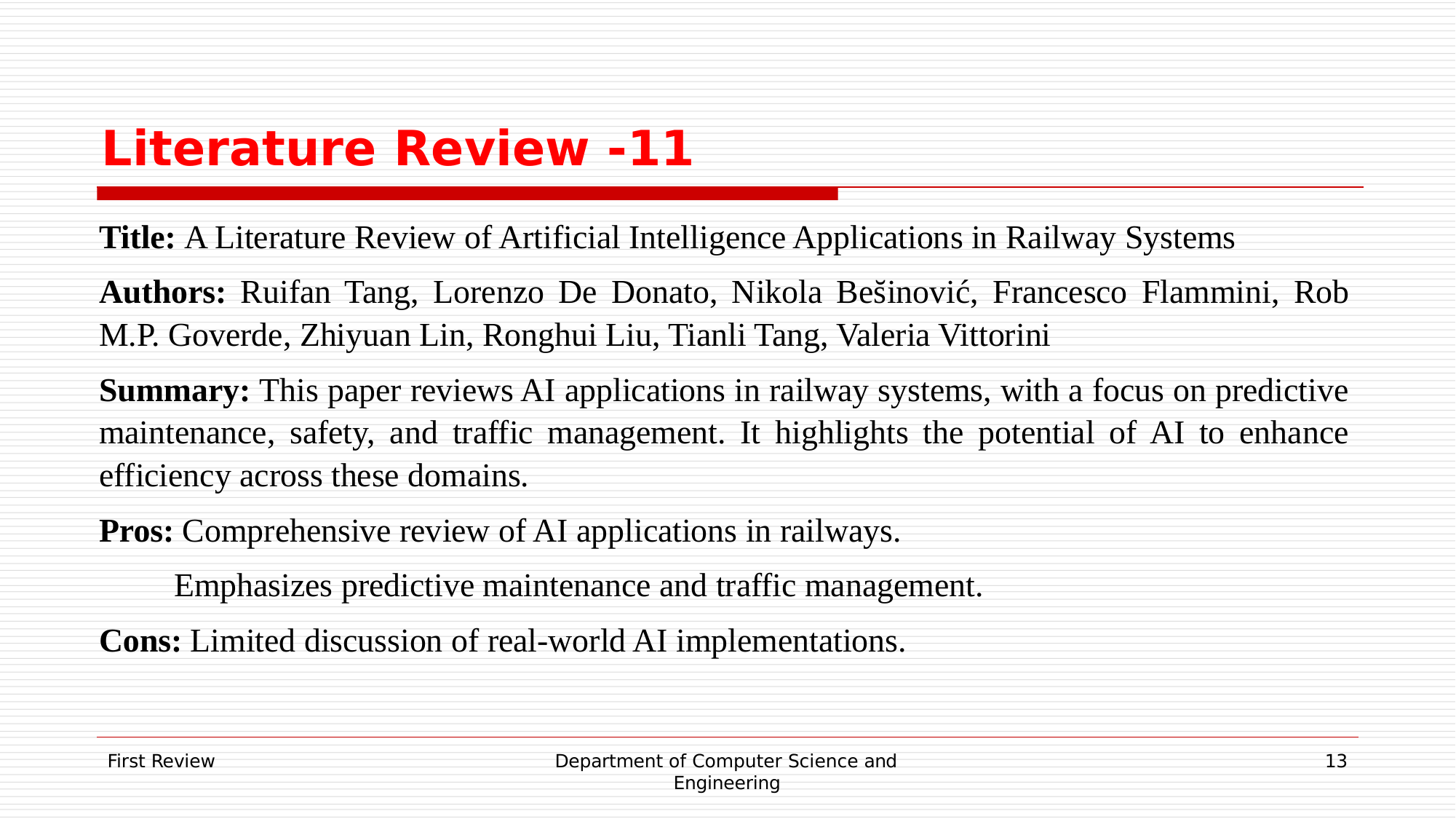

# Literature Review -11
Title: A Literature Review of Artificial Intelligence Applications in Railway Systems
Authors: Ruifan Tang, Lorenzo De Donato, Nikola Bes̆inović, Francesco Flammini, Rob M.P. Goverde, Zhiyuan Lin, Ronghui Liu, Tianli Tang, Valeria Vittorini
Summary: This paper reviews AI applications in railway systems, with a focus on predictive maintenance, safety, and traffic management. It highlights the potential of AI to enhance efficiency across these domains.
Pros: Comprehensive review of AI applications in railways.
         Emphasizes predictive maintenance and traffic management.
Cons: Limited discussion of real-world AI implementations.
First Review
Department of Computer Science and Engineering
13